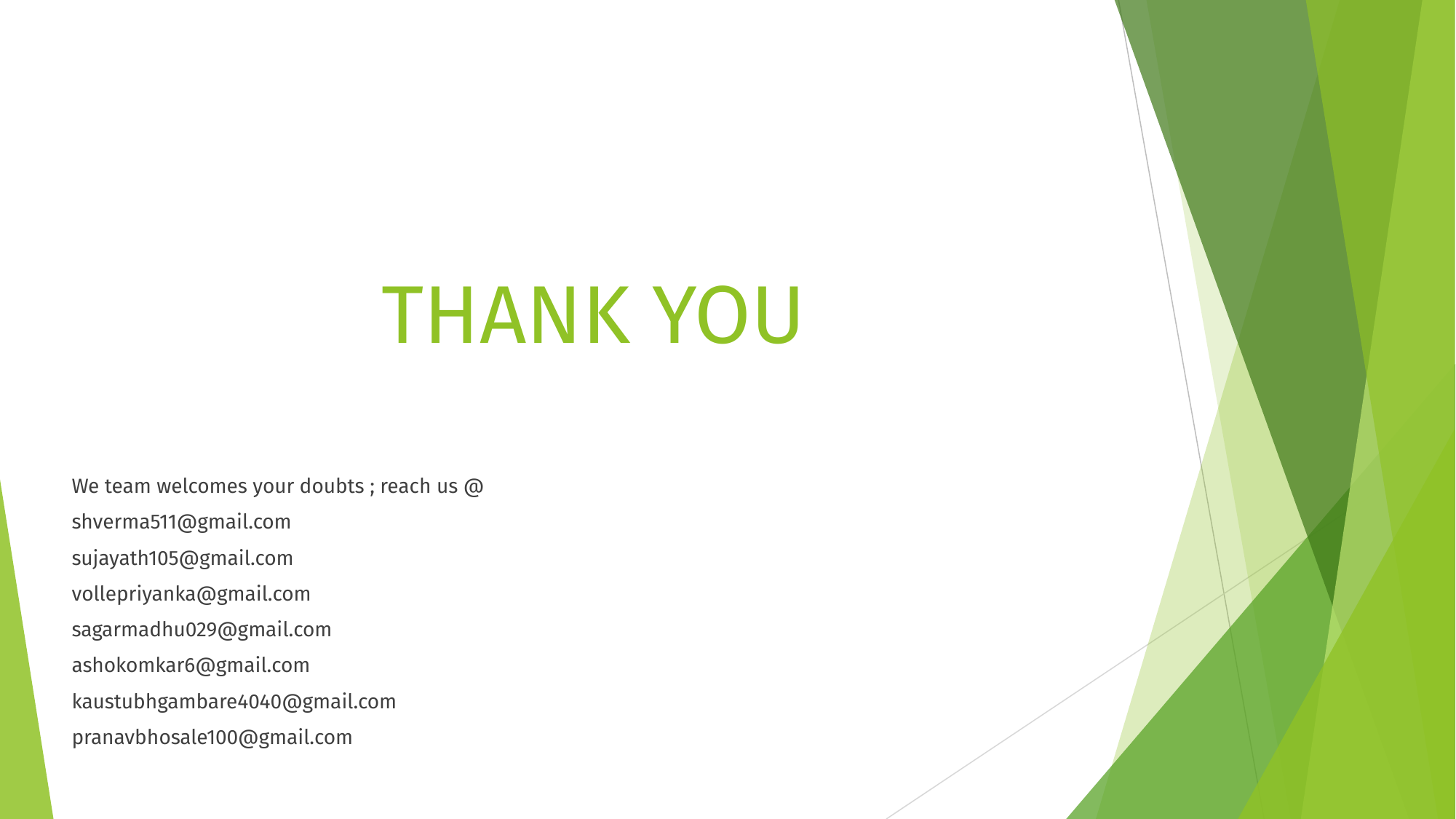

# THANK YOU
We team welcomes your doubts ; reach us @
shverma511@gmail.com
sujayath105@gmail.com
vollepriyanka@gmail.com
sagarmadhu029@gmail.com
ashokomkar6@gmail.com
kaustubhgambare4040@gmail.com
pranavbhosale100@gmail.com